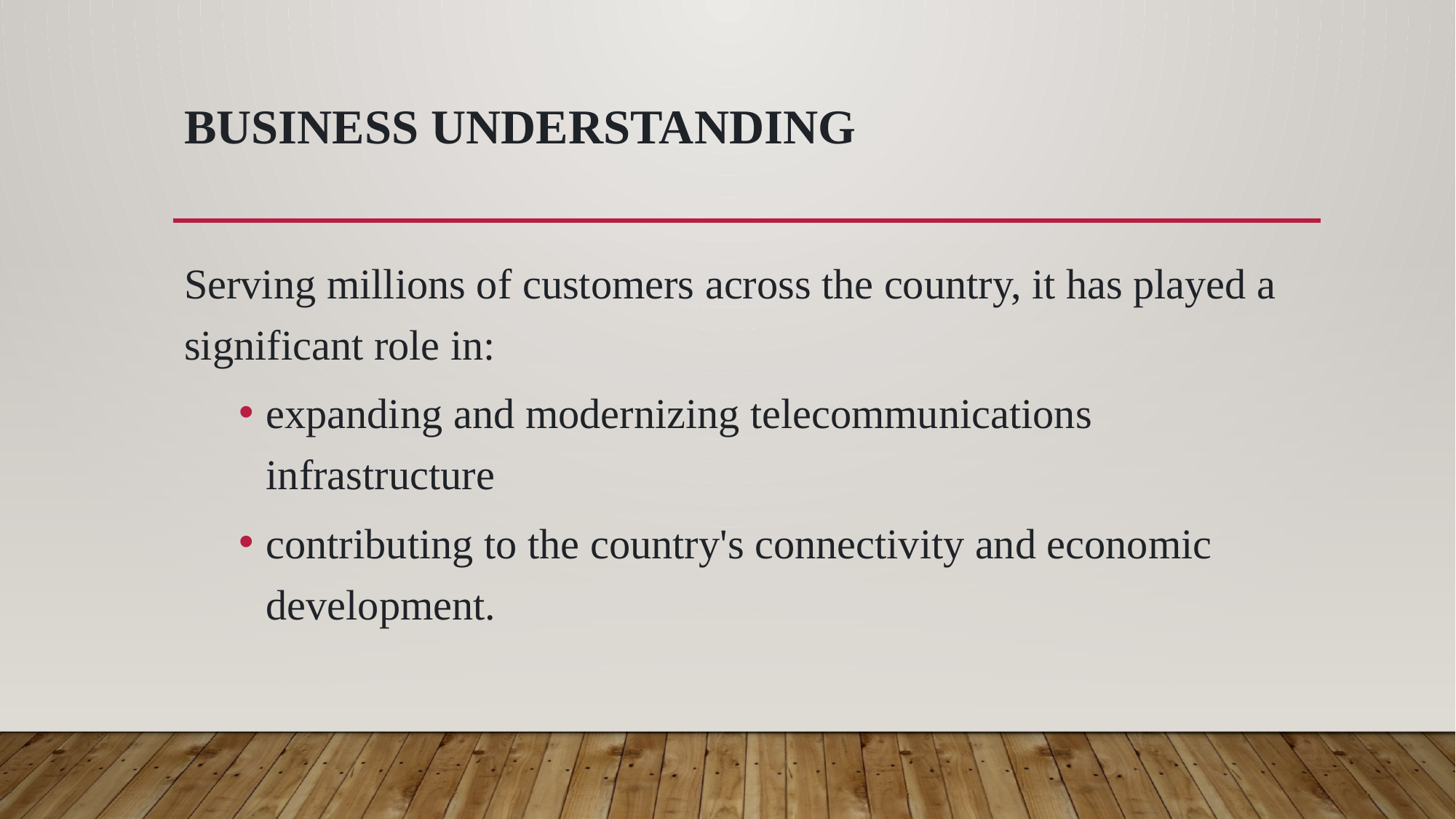

# Business Understanding
Serving millions of customers across the country, it has played a significant role in:
expanding and modernizing telecommunications infrastructure
contributing to the country's connectivity and economic development.